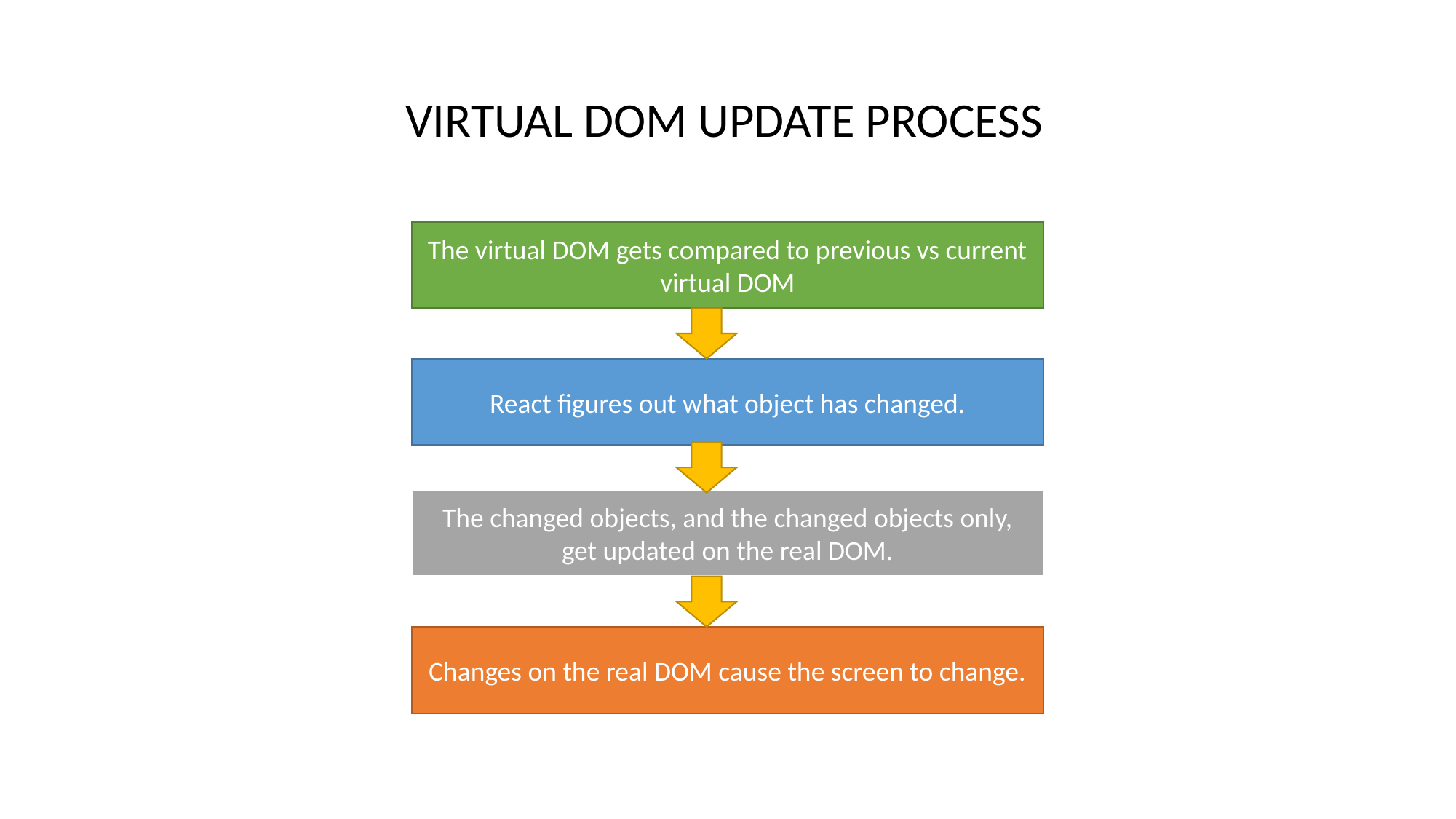

# VIRTUAL DOM UPDATE PROCESS
The virtual DOM gets compared to previous vs current virtual DOM

React figures out what object has changed.

The changed objects, and the changed objects only, get updated on the real DOM.

Changes on the real DOM cause the screen to change.